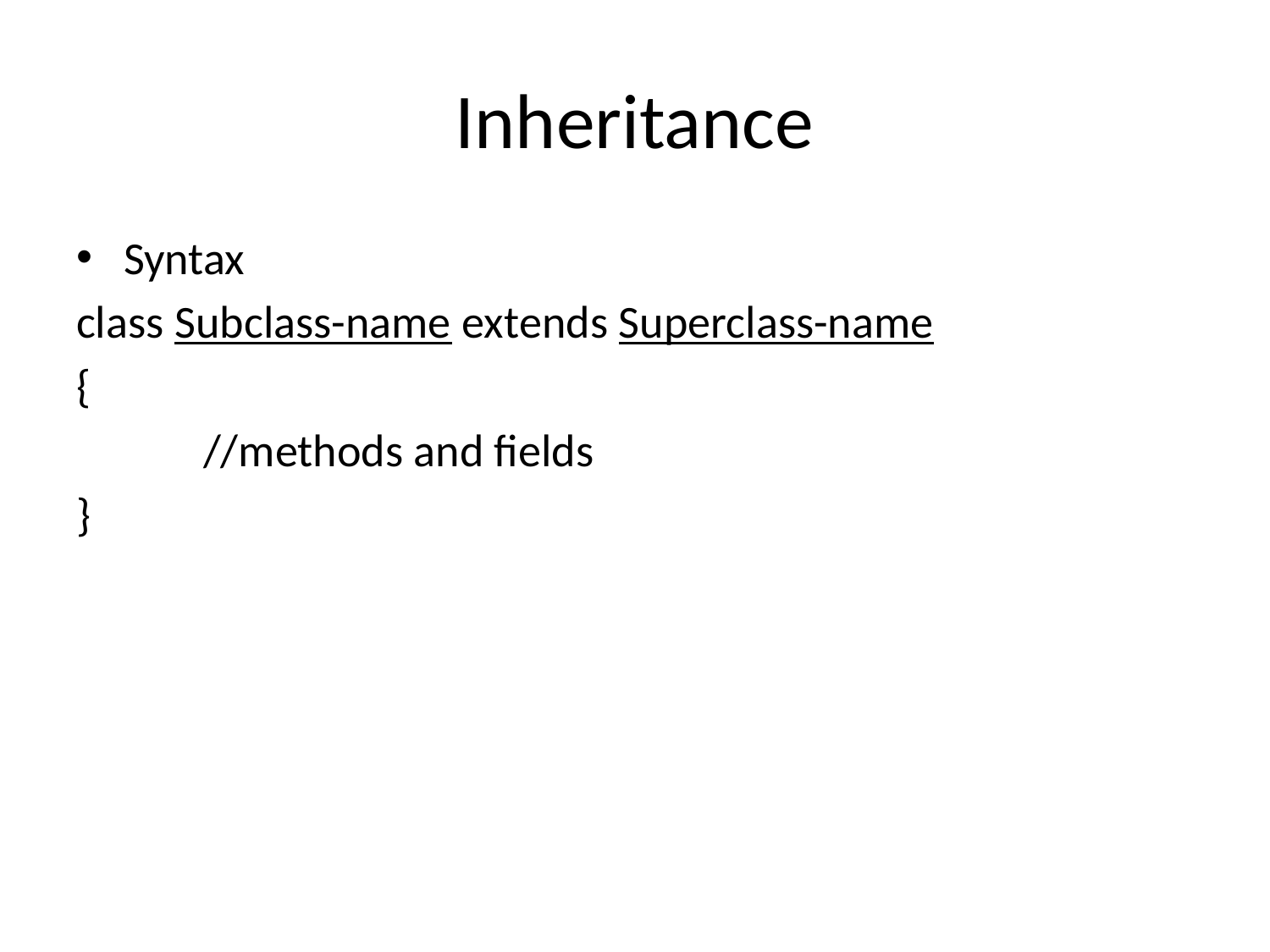

# Inheritance
Syntax
class Subclass-name extends Superclass-name
{
	//methods and fields
}